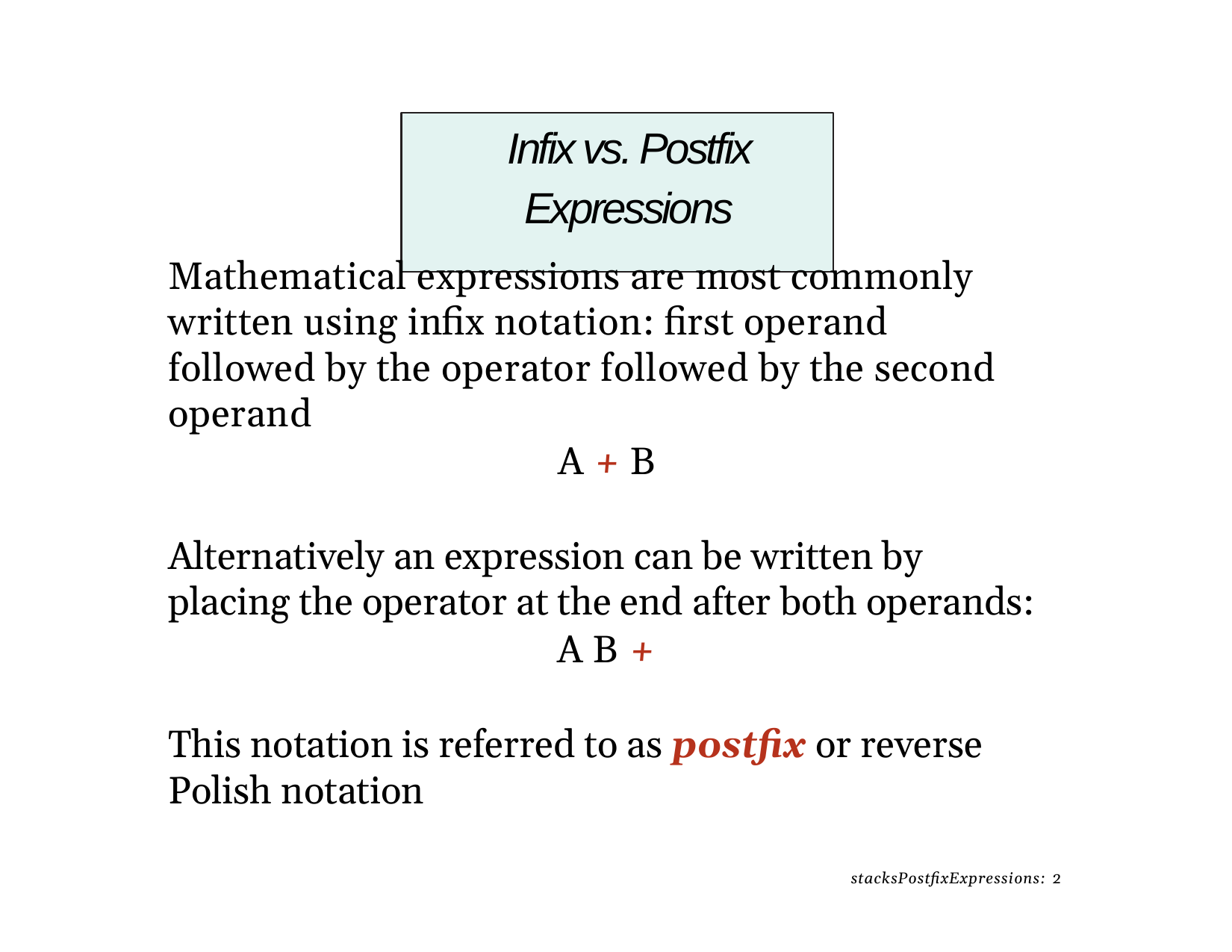

# Infix vs. Postfix Expressions
Mathematical expressions are most commonly written using infix notation: first operand followed by the operator followed by the second operand
A + B

Alternatively an expression can be written by placing the operator at the end after both operands:
A B +

This notation is referred to as postfix or reverse Polish notation
stacksPostfixExpressions: 2